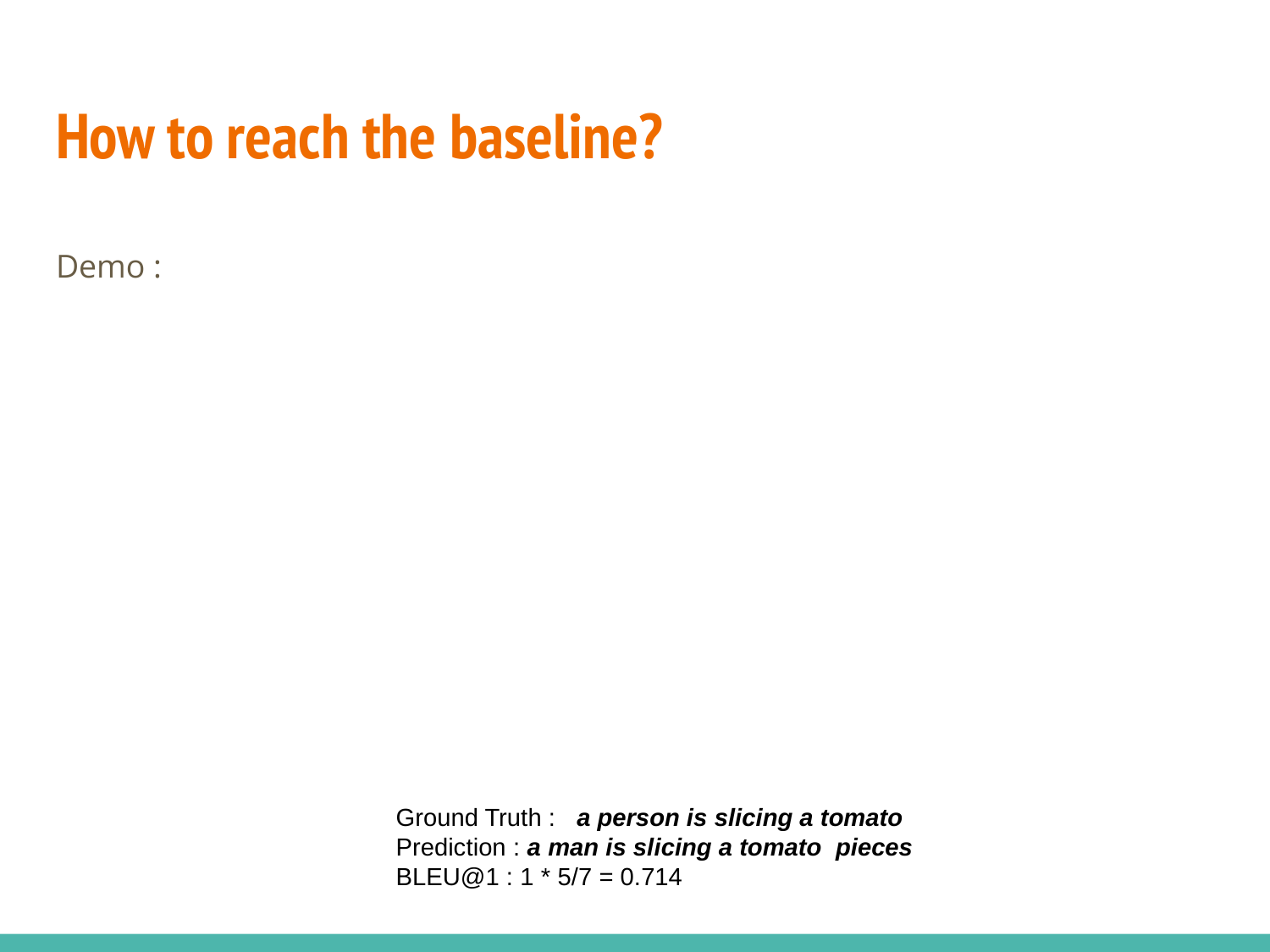

# How to reach the baseline?

Demo :

Ground Truth :   a person is slicing a tomato
Prediction : a man is slicing a tomato  pieces
BLEU@1 : 1 * 5/7 = 0.714